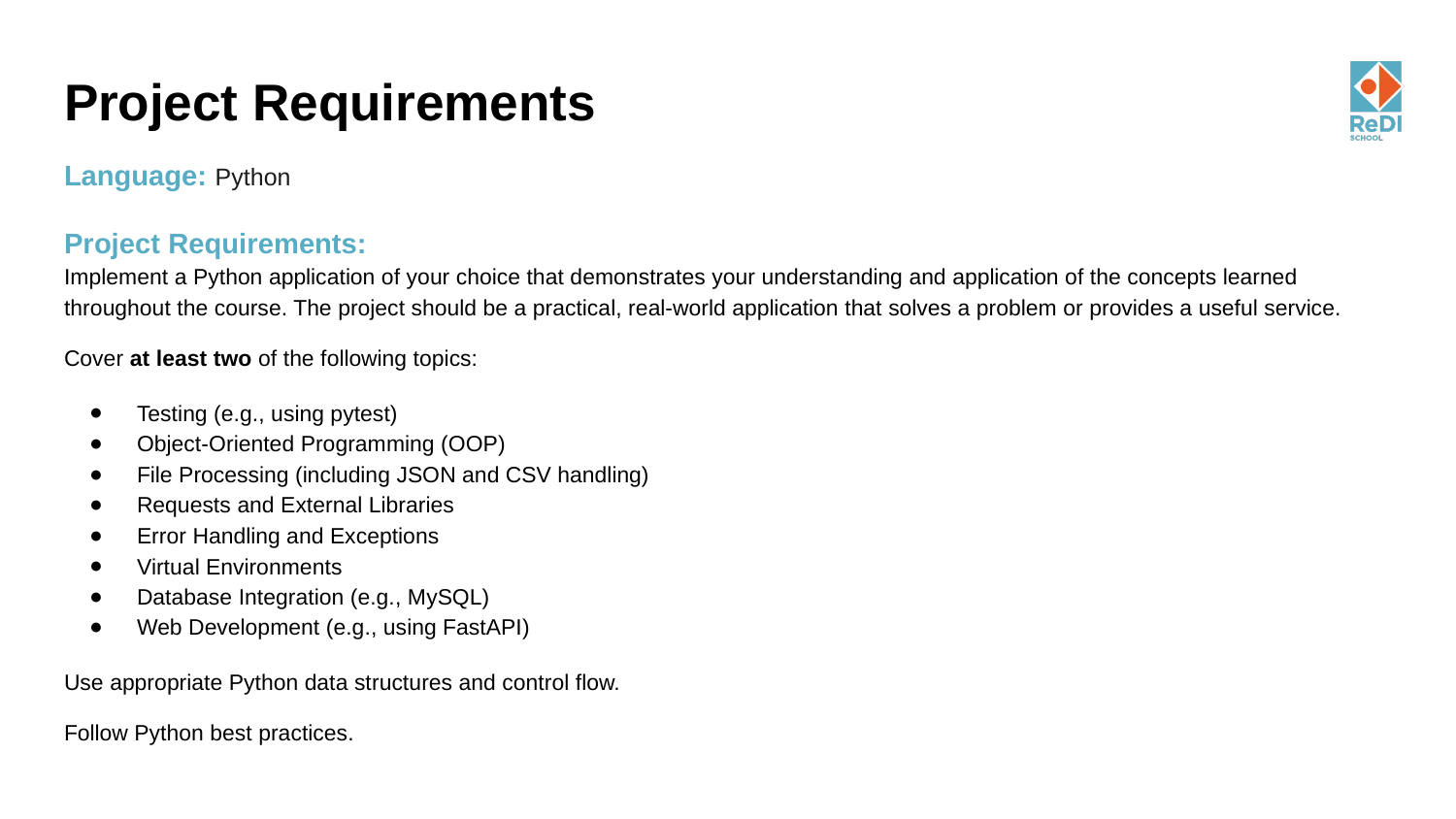

# Project Requirements
Language: Python

Project Requirements:
Implement a Python application of your choice that demonstrates your understanding and application of the concepts learned throughout the course. The project should be a practical, real-world application that solves a problem or provides a useful service.
Cover at least two of the following topics:
Testing (e.g., using pytest)
Object-Oriented Programming (OOP)
File Processing (including JSON and CSV handling)
Requests and External Libraries
Error Handling and Exceptions
Virtual Environments
Database Integration (e.g., MySQL)
Web Development (e.g., using FastAPI)
Use appropriate Python data structures and control flow.
Follow Python best practices.